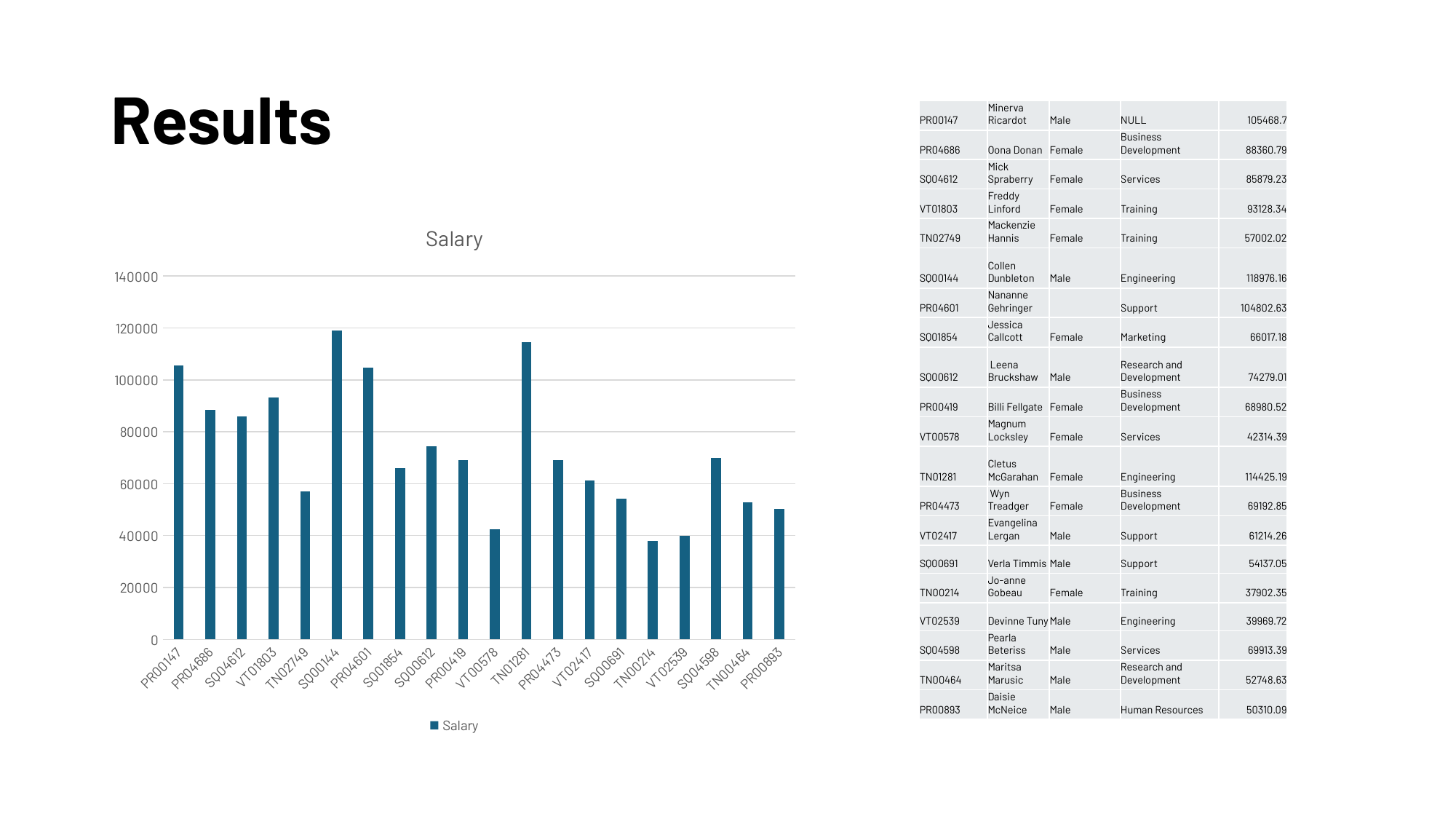

# Results
| PR00147 | Minerva Ricardot | Male | NULL | 105468.7 |
| --- | --- | --- | --- | --- |
| PR04686 | Oona Donan | Female | Business Development | 88360.79 |
| SQ04612 | Mick Spraberry | Female | Services | 85879.23 |
| VT01803 | Freddy Linford | Female | Training | 93128.34 |
| TN02749 | Mackenzie Hannis | Female | Training | 57002.02 |
| SQ00144 | Collen Dunbleton | Male | Engineering | 118976.16 |
| PR04601 | Nananne Gehringer |  | Support | 104802.63 |
| SQ01854 | Jessica Callcott | Female | Marketing | 66017.18 |
| SQ00612 | Leena Bruckshaw | Male | Research and Development | 74279.01 |
| PR00419 | Billi Fellgate | Female | Business Development | 68980.52 |
| VT00578 | Magnum Locksley | Female | Services | 42314.39 |
| TN01281 | Cletus McGarahan | Female | Engineering | 114425.19 |
| PR04473 | Wyn Treadger | Female | Business Development | 69192.85 |
| VT02417 | Evangelina Lergan | Male | Support | 61214.26 |
| SQ00691 | Verla Timmis | Male | Support | 54137.05 |
| TN00214 | Jo-anne Gobeau | Female | Training | 37902.35 |
| VT02539 | Devinne Tuny | Male | Engineering | 39969.72 |
| SQ04598 | Pearla Beteriss | Male | Services | 69913.39 |
| TN00464 | Maritsa Marusic | Male | Research and Development | 52748.63 |
| PR00893 | Daisie McNeice | Male | Human Resources | 50310.09 |

### Chart:

| Category | Salary |
|---|---|
| PR00147 | 105468.7 |
| PR04686 | 88360.79 |
| SQ04612 | 85879.23 |
| VT01803 | 93128.34 |
| TN02749 | 57002.02 |
| SQ00144 | 118976.16 |
| PR04601 | 104802.63 |
| SQ01854 | 66017.18 |
| SQ00612 | 74279.01 |
| PR00419 | 68980.52 |
| VT00578 | 42314.39 |
| TN01281 | 114425.19 |
| PR04473 | 69192.85 |
| VT02417 | 61214.26 |
| SQ00691 | 54137.05 |
| TN00214 | 37902.35 |
| VT02539 | 39969.72 |
| SQ04598 | 69913.39 |
| TN00464 | 52748.63 |
| PR00893 | 50310.09 |